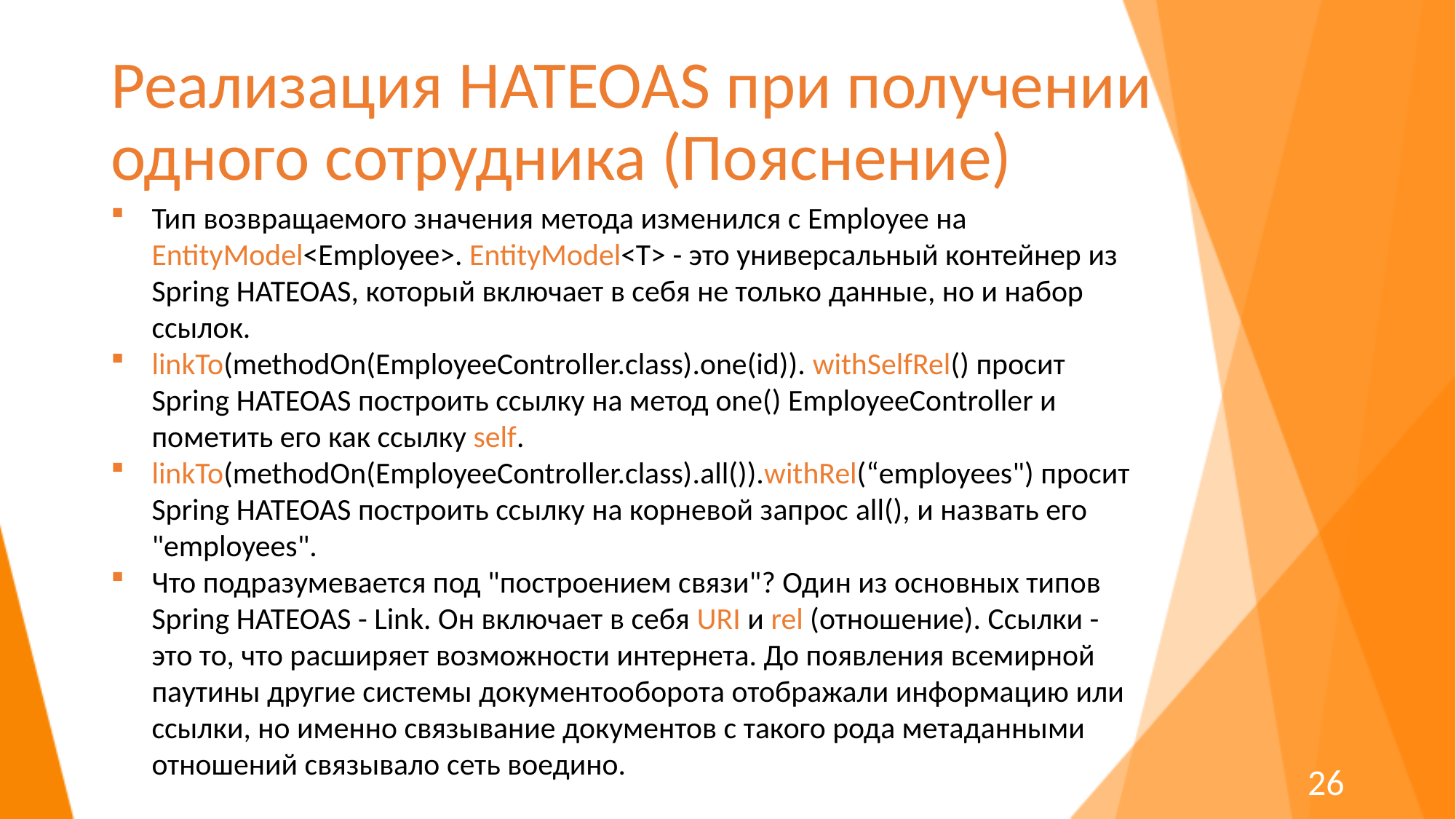

# Реализация HATEOAS при получении одного сотрудника (Пояснение)
Тип возвращаемого значения метода изменился с Employee на EntityModel<Employee>. EntityModel<T> - это универсальный контейнер из Spring HATEOAS, который включает в себя не только данные, но и набор ссылок.
linkTo(methodOn(EmployeeController.class).one(id)). withSelfRel() просит Spring HATEOAS построить ссылку на метод one() EmployeeController и пометить его как ссылку self.
linkTo(methodOn(EmployeeController.class).all()).withRel(“employees") просит Spring HATEOAS построить ссылку на корневой запрос all(), и назвать его "employees".
Что подразумевается под "построением связи"? Один из основных типов Spring HATEOAS - Link. Он включает в себя URI и rel (отношение). Ссылки - это то, что расширяет возможности интернета. До появления всемирной паутины другие системы документооборота отображали информацию или ссылки, но именно связывание документов с такого рода метаданными отношений связывало сеть воедино.
26